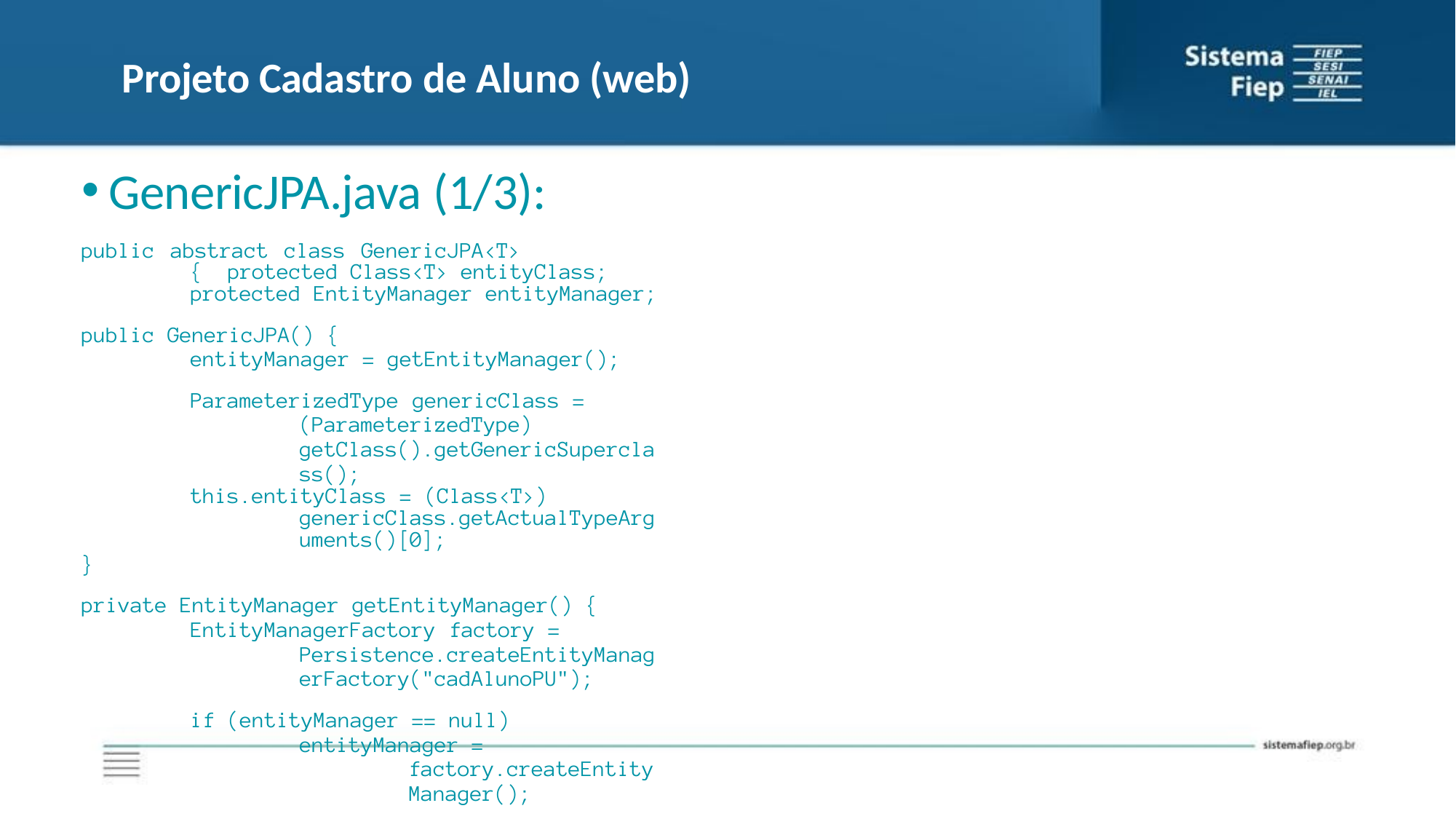

# Projeto Cadastro de Aluno (web)
GenericJPA.java (1/3):
public abstract class GenericJPA<T> {  protected Class<T> entityClass;  protected EntityManager entityManager;
public GenericJPA() {
entityManager = getEntityManager();
ParameterizedType genericClass = (ParameterizedType) getClass().getGenericSuperclass();
this.entityClass = (Class<T>) genericClass.getActualTypeArguments()[0];
}
private EntityManager getEntityManager() {
EntityManagerFactory factory = Persistence.createEntityManagerFactory("cadAlunoPU");
if (entityManager == null)
entityManager = factory.createEntityManager();
return entityManager;
}
...